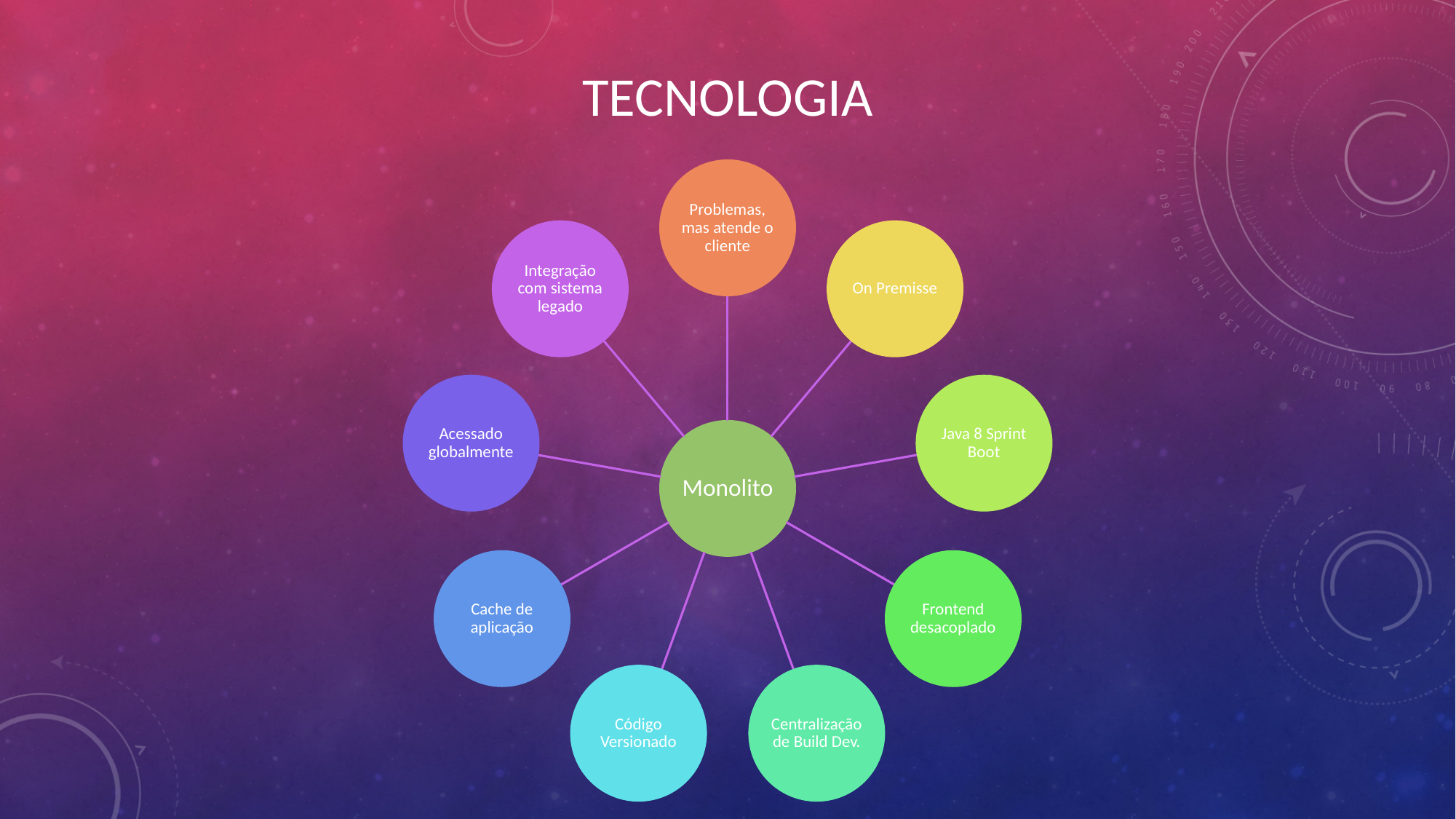

# TECNOLOGIA
Monolito

Problemas, mas atende o cliente

On Premisse

Java 8 Sprint Boot

Frontend desacoplado

Centralização de Build Dev.

Código Versionado

Cache de aplicação

Acessado globalmente

Integração com sistema legado